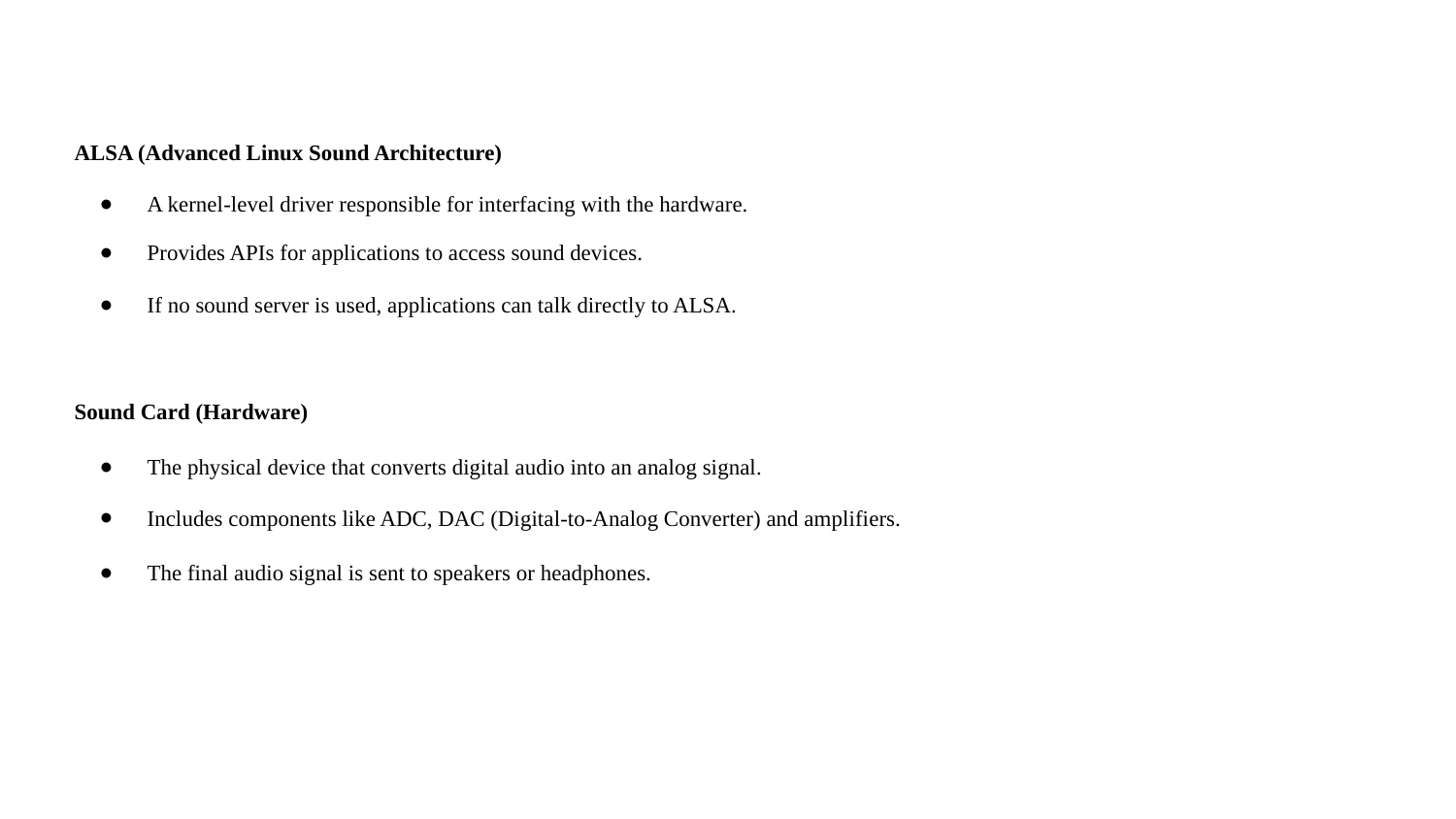

ALSA (Advanced Linux Sound Architecture)
A kernel-level driver responsible for interfacing with the hardware.
Provides APIs for applications to access sound devices.
If no sound server is used, applications can talk directly to ALSA.

Sound Card (Hardware)
The physical device that converts digital audio into an analog signal.
Includes components like ADC, DAC (Digital-to-Analog Converter) and amplifiers.
The final audio signal is sent to speakers or headphones.